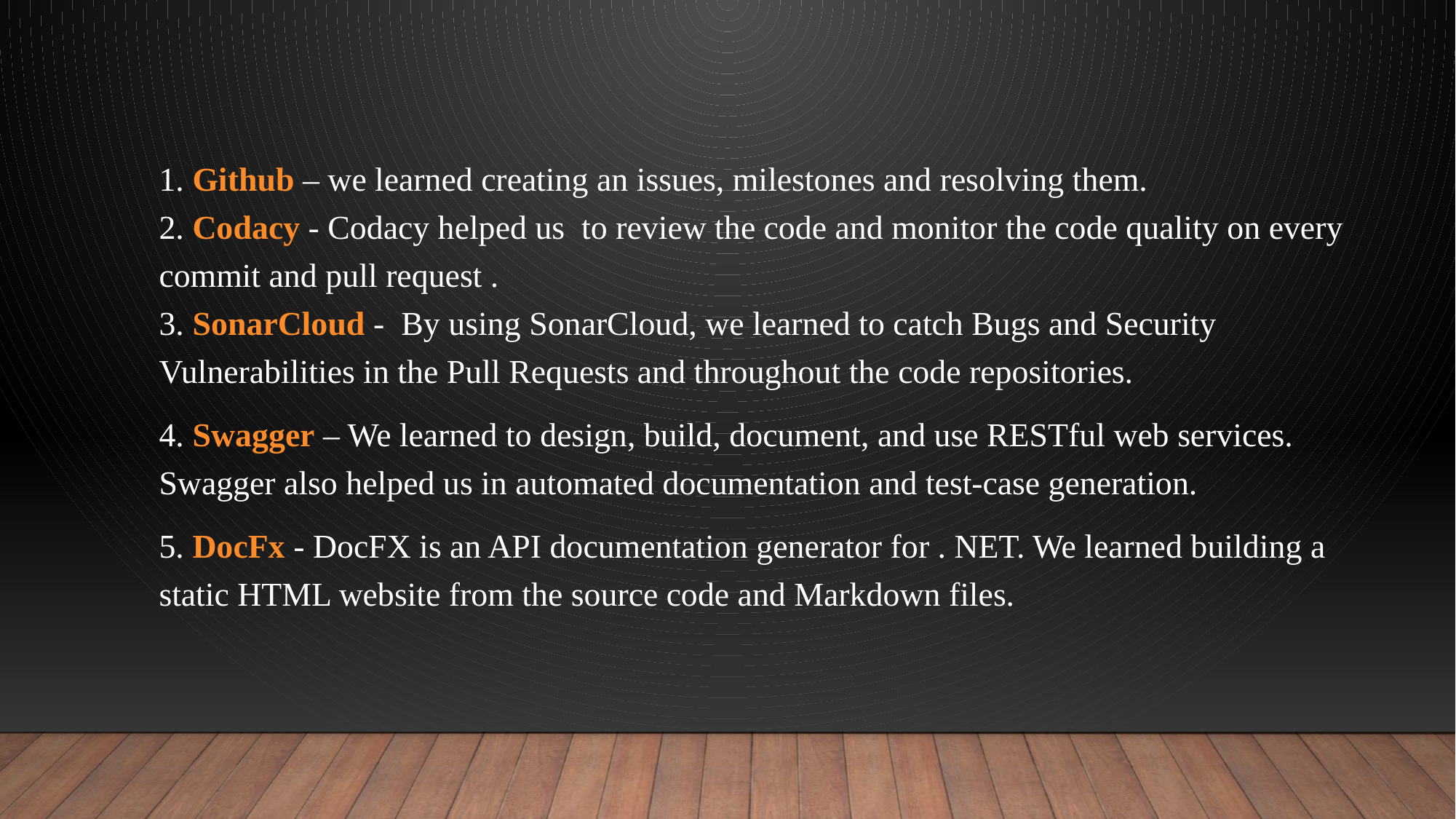

1. Github – we learned creating an issues, milestones and resolving them.
2. Codacy - Codacy helped us  to review the code and monitor the code quality on every commit and pull request .
3. SonarCloud -  By using SonarCloud, we learned to catch Bugs and Security Vulnerabilities in the Pull Requests and throughout the code repositories.
4. Swagger – We learned to design, build, document, and use RESTful web services. Swagger also helped us in automated documentation and test-case generation.
5. DocFx - DocFX is an API documentation generator for . NET. We learned building a static HTML website from the source code and Markdown files.